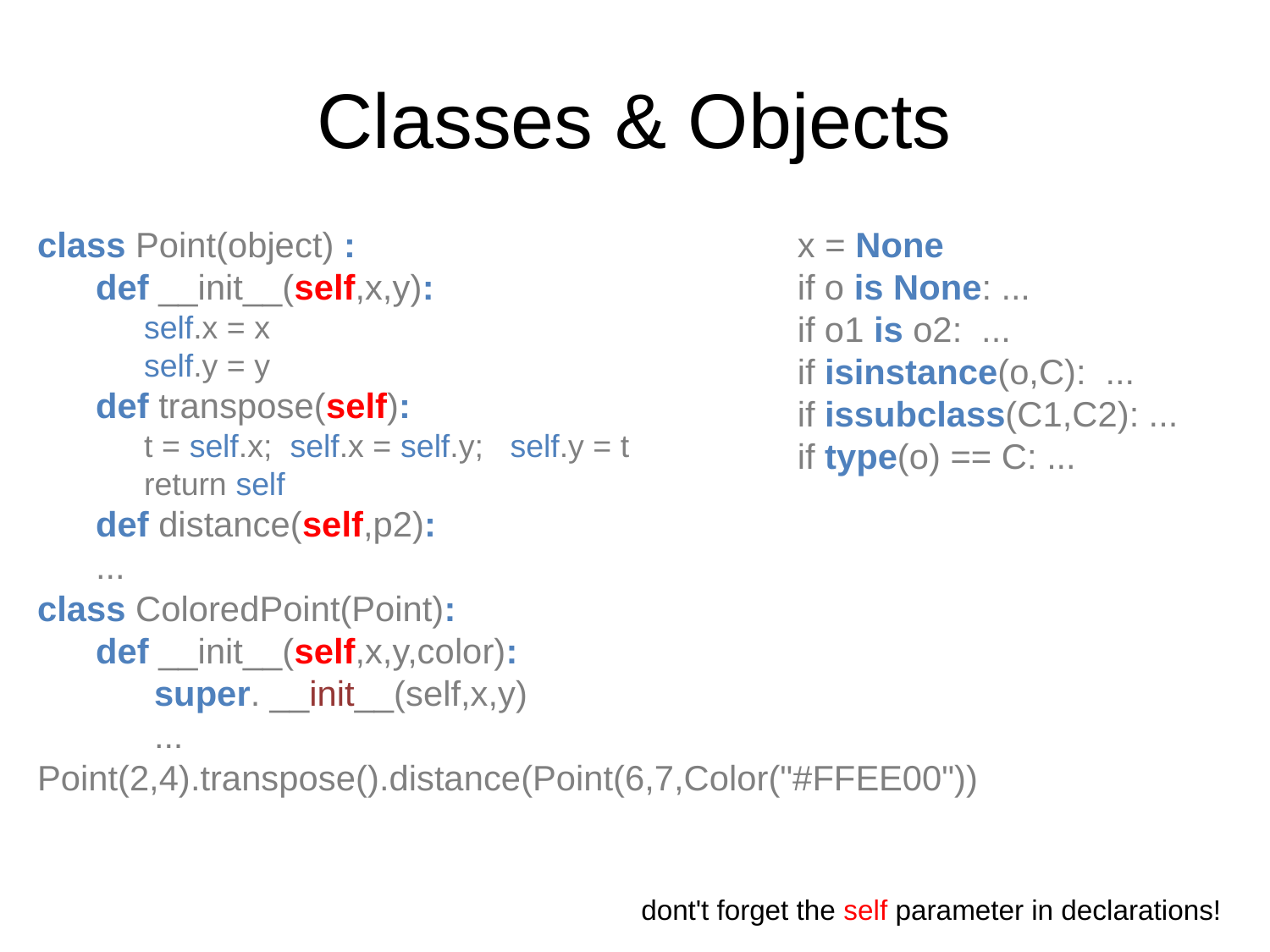

# Classes & Objects
class Point(object) :
      def __init__(self,x,y):
            self.x = x
            self.y = y
      def transpose(self):
            t = self.x;  self.x = self.y;   self.y = t
            return self
      def distance(self,p2):
      ...
class ColoredPoint(Point):
      def __init__(self,x,y,color):
            super. __init__(self,x,y)
            ...
Point(2,4).transpose().distance(Point(6,7,Color("#FFEE00"))
x = None
if o is None: ...
if o1 is o2:  ...
if isinstance(o,C):  ...
if issubclass(C1,C2): ...
if type(o) == C: ...

dont't forget the self parameter in declarations!